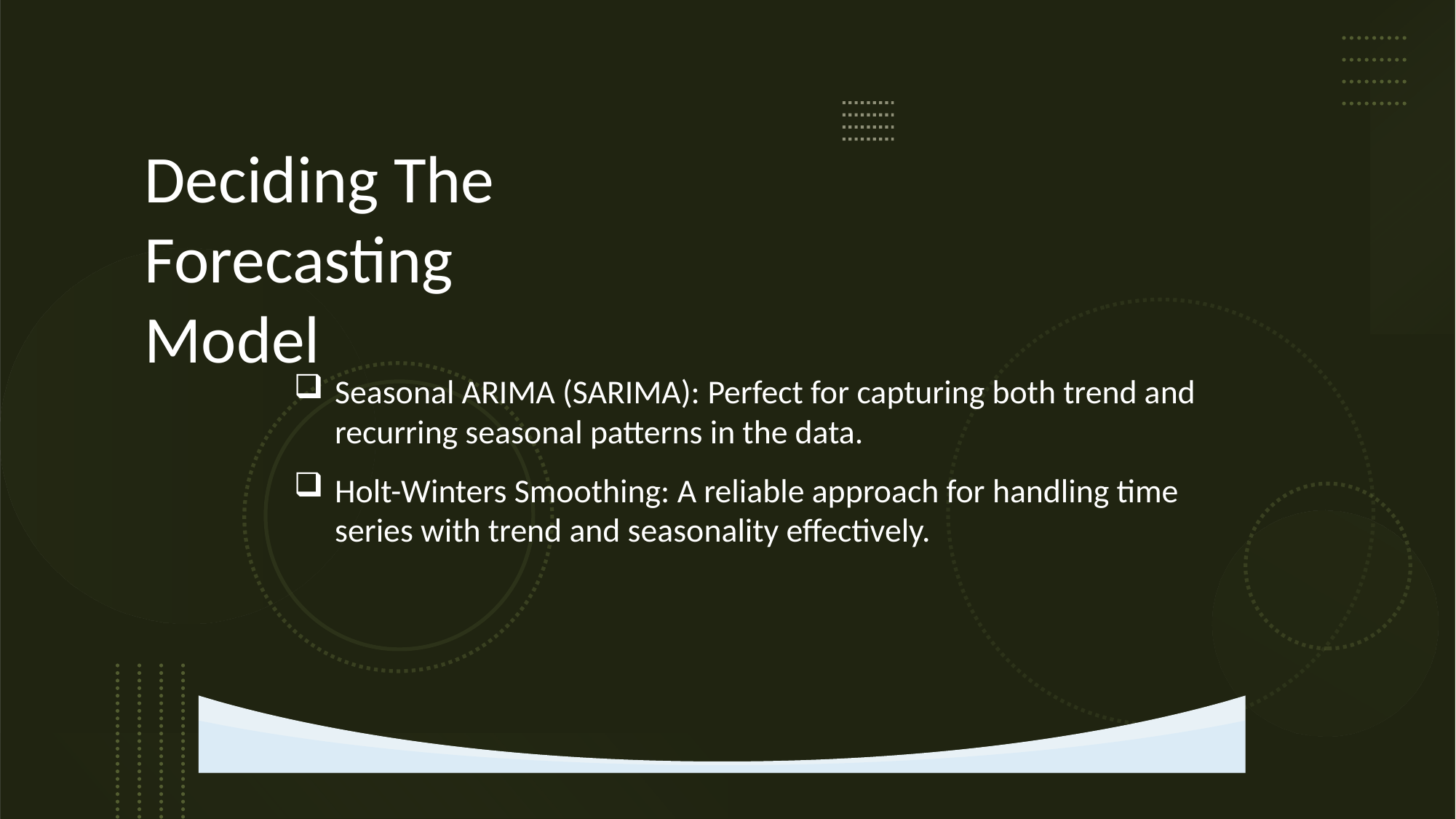

Deciding The Forecasting Model

Seasonal ARIMA (SARIMA): Perfect for capturing both trend and recurring seasonal patterns in the data.
Holt-Winters Smoothing: A reliable approach for handling time series with trend and seasonality effectively.